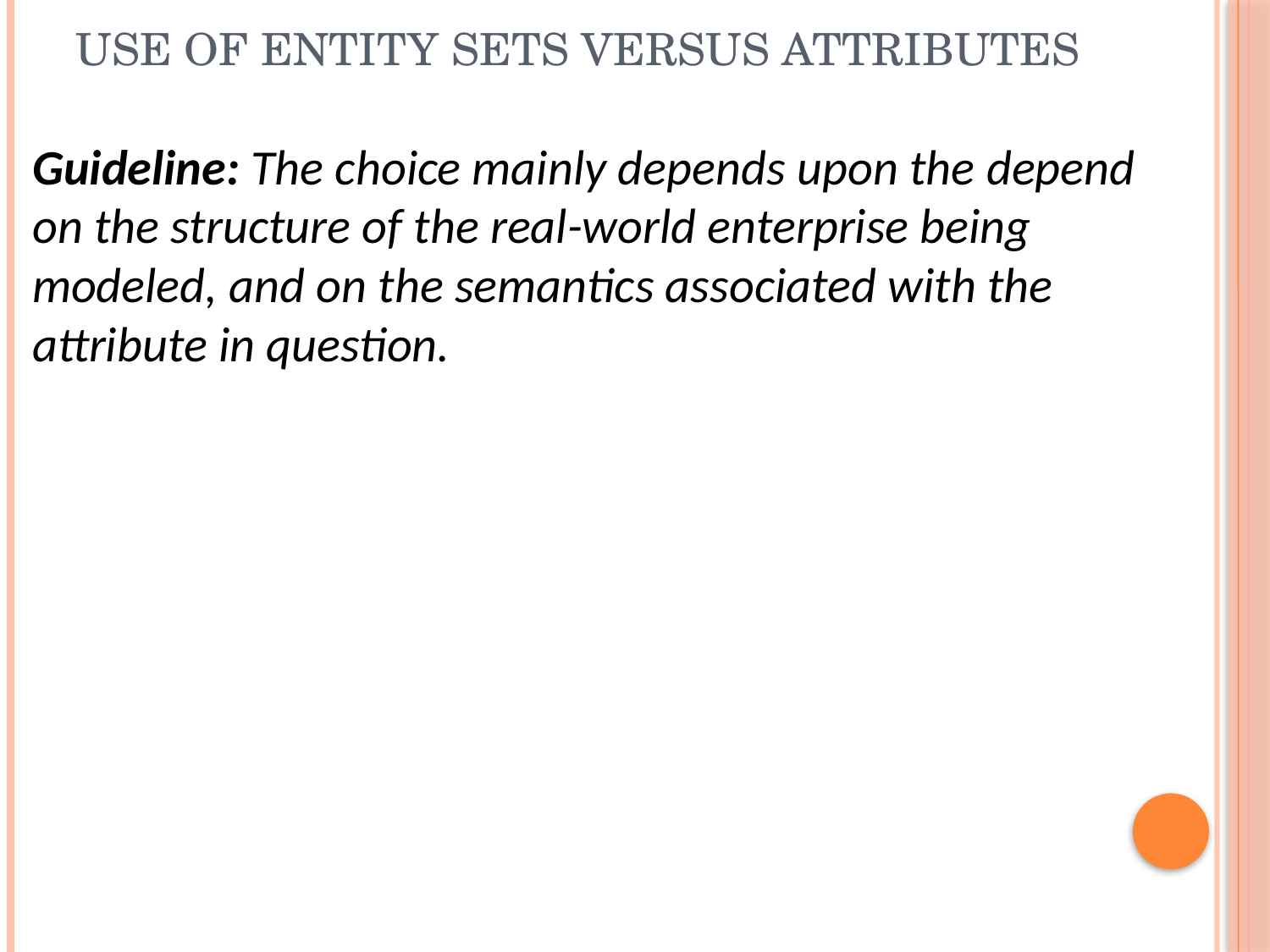

# Use of entity sets versus Attributes
Guideline: The choice mainly depends upon the depend on the structure of the real-world enterprise being modeled, and on the semantics associated with the attribute in question.